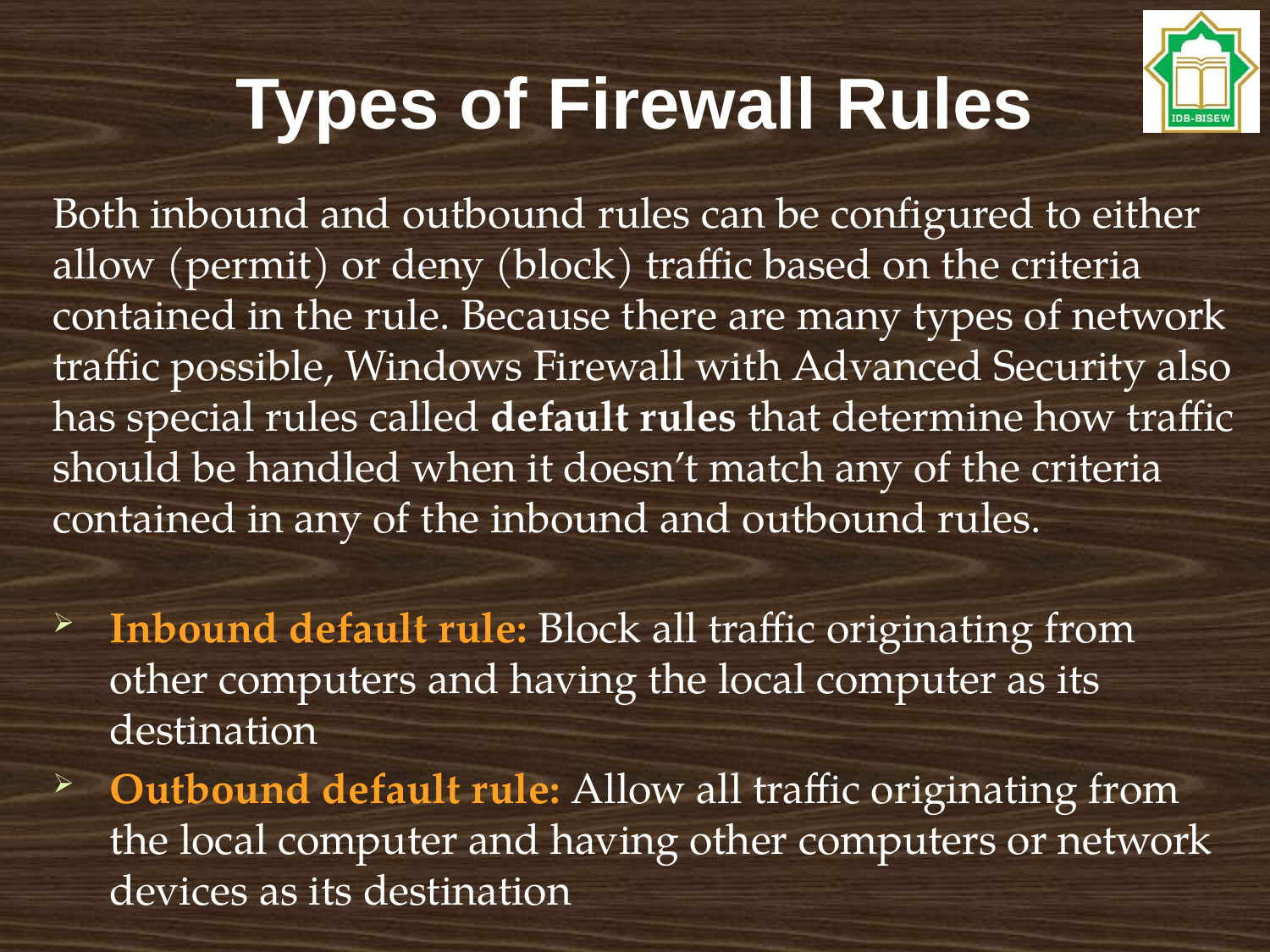

# Types of Firewall Rules
Both inbound and outbound rules can be configured to either allow (permit) or deny (block) traffic based on the criteria contained in the rule. Because there are many types of network traffic possible, Windows Firewall with Advanced Security also has special rules called default rules that determine how traffic should be handled when it doesn’t match any of the criteria contained in any of the inbound and outbound rules.
Inbound default rule: Block all traffic originating from other computers and having the local computer as its destination
Outbound default rule: Allow all traffic originating from the local computer and having other computers or network devices as its destination